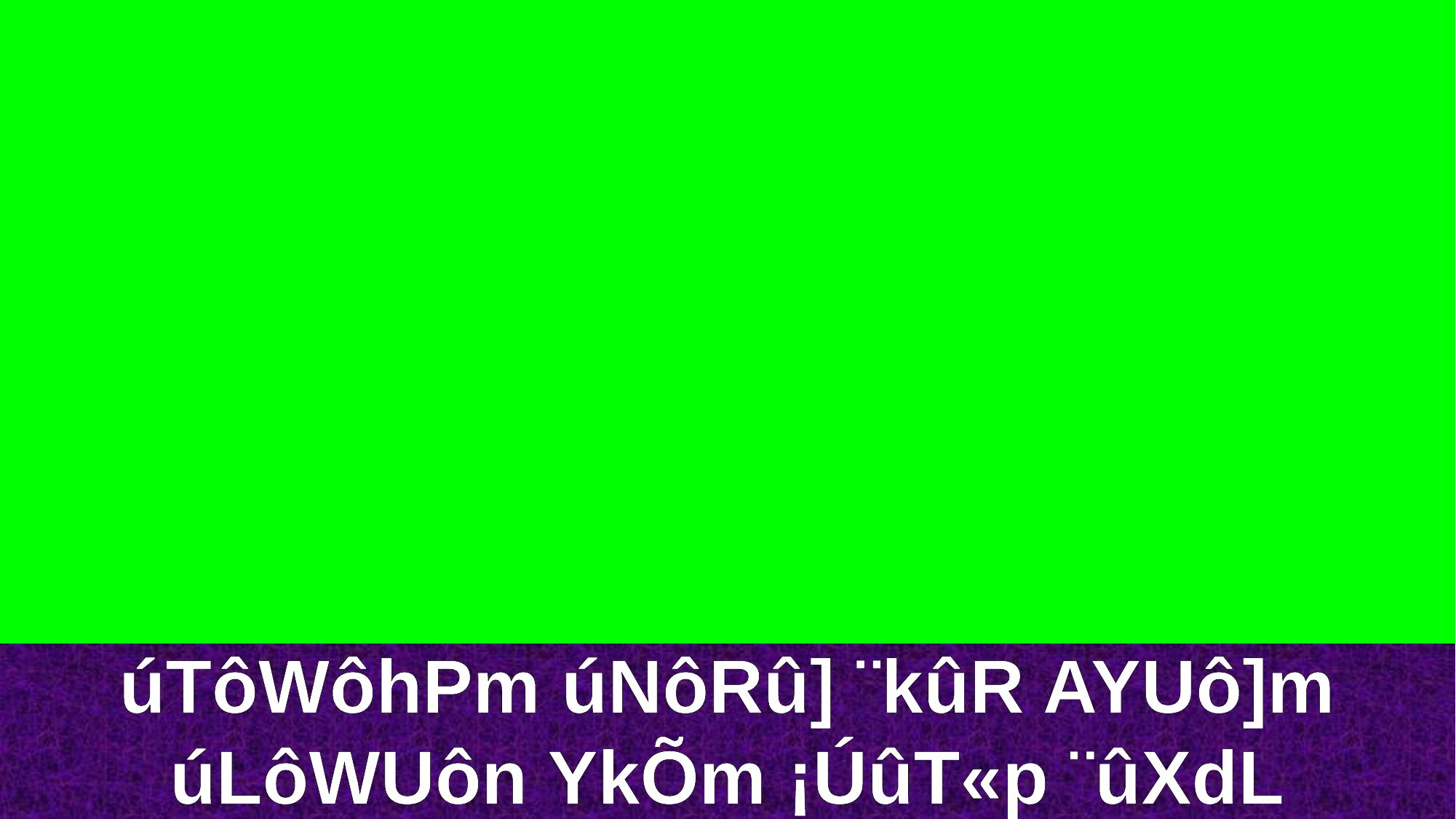

úTôWôhPm úNôRû] ¨kûR AYUô]m
úLôWUôn YkÕm ¡ÚûT«p ¨ûXdL